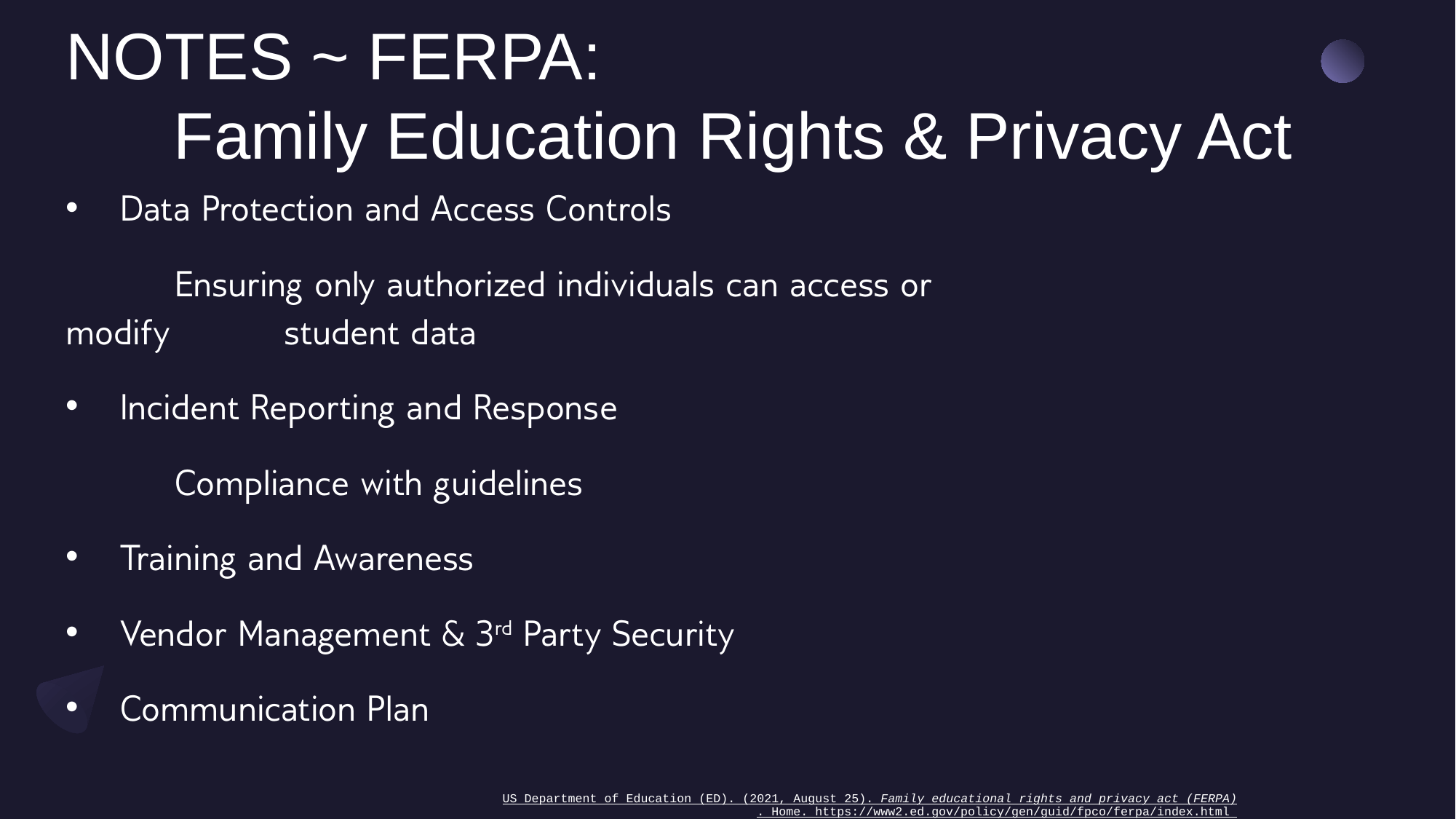

# NOTES ~ FERPA: Family Education Rights & Privacy Act
Data Protection and Access Controls
	Ensuring only authorized individuals can access or modify 	student data
Incident Reporting and Response
	Compliance with guidelines
Training and Awareness
Vendor Management & 3rd Party Security
Communication Plan

US Department of Education (ED). (2021, August 25). Family educational rights and privacy act (FERPA). Home. https://www2.ed.gov/policy/gen/guid/fpco/ferpa/index.html